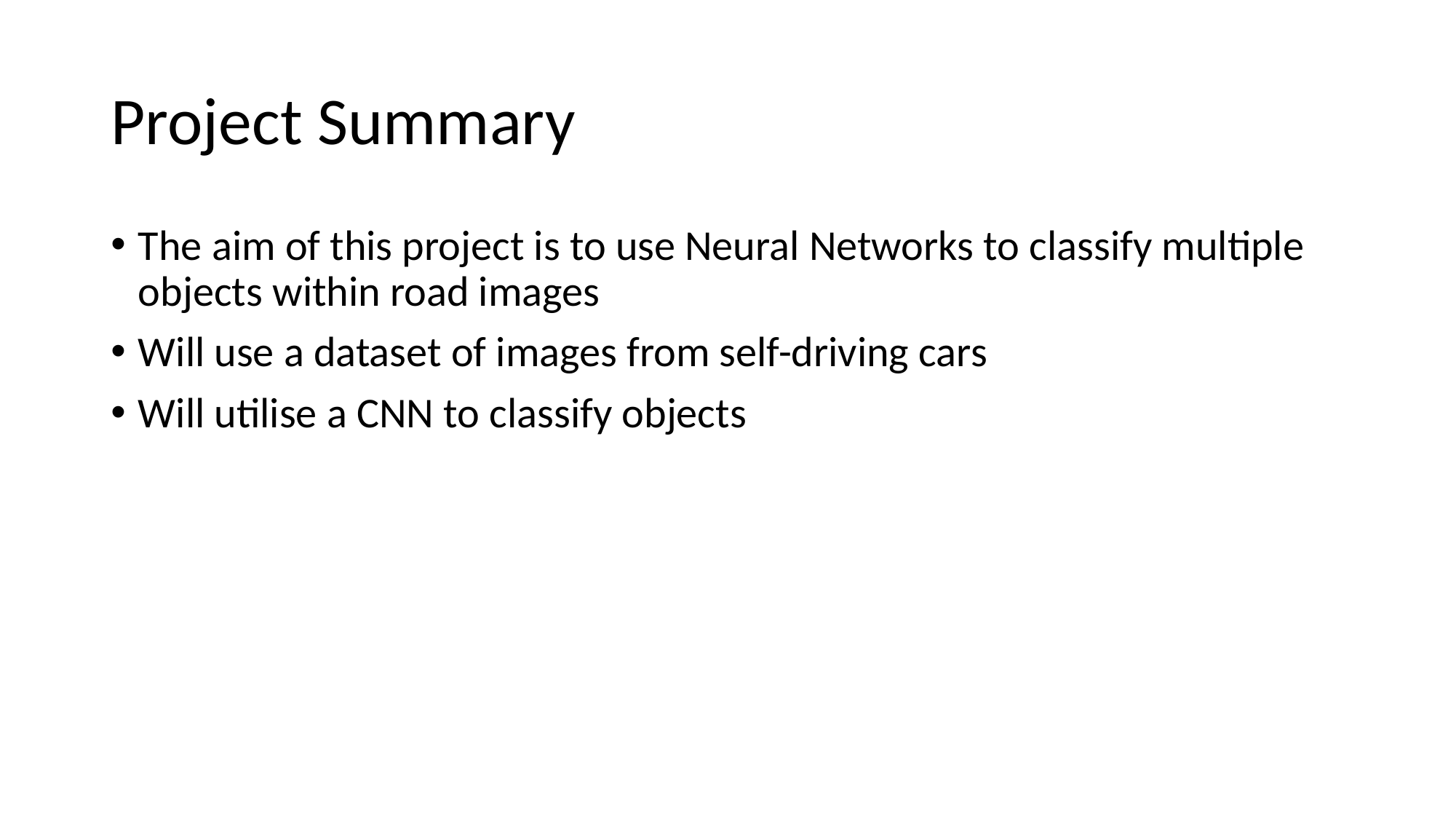

# Project Summary
The aim of this project is to use Neural Networks to classify multiple objects within road images
Will use a dataset of images from self-driving cars
Will utilise a CNN to classify objects